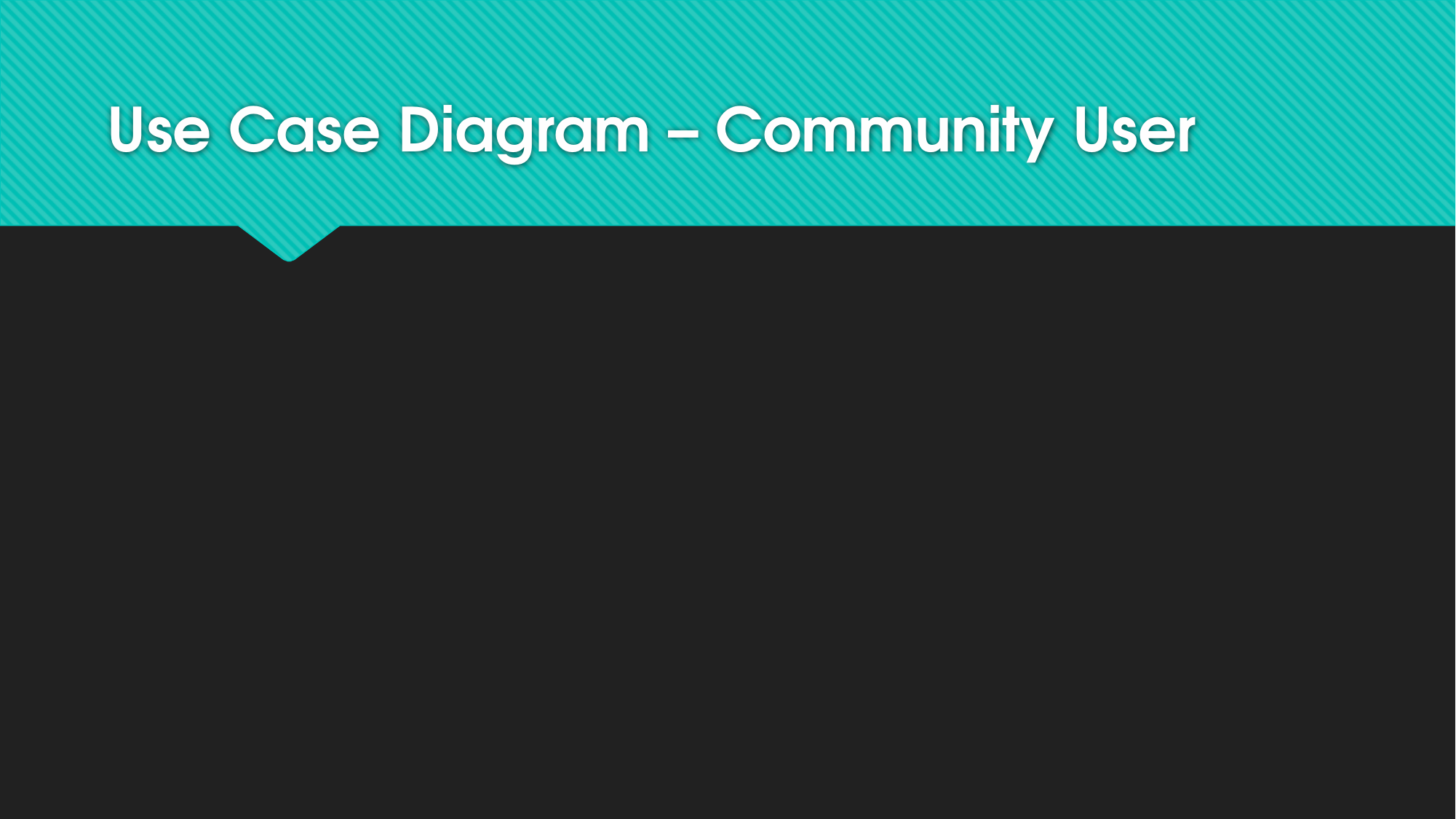

# Use Case Diagram – Community User